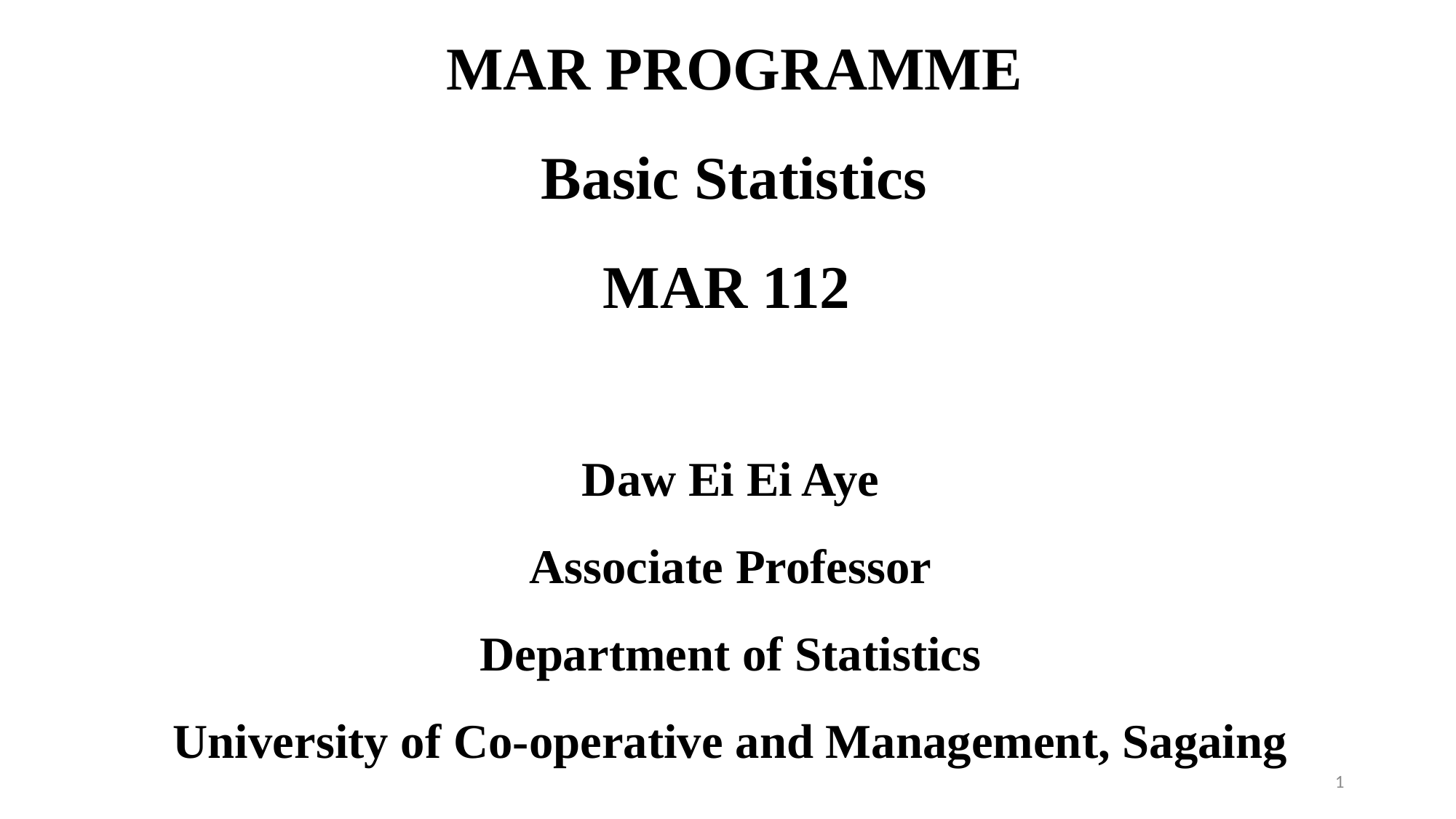

# MAR PROGRAMME Basic Statistics MAR 112
Daw Ei Ei Aye
Associate Professor
Department of Statistics
University of Co-operative and Management, Sagaing
1